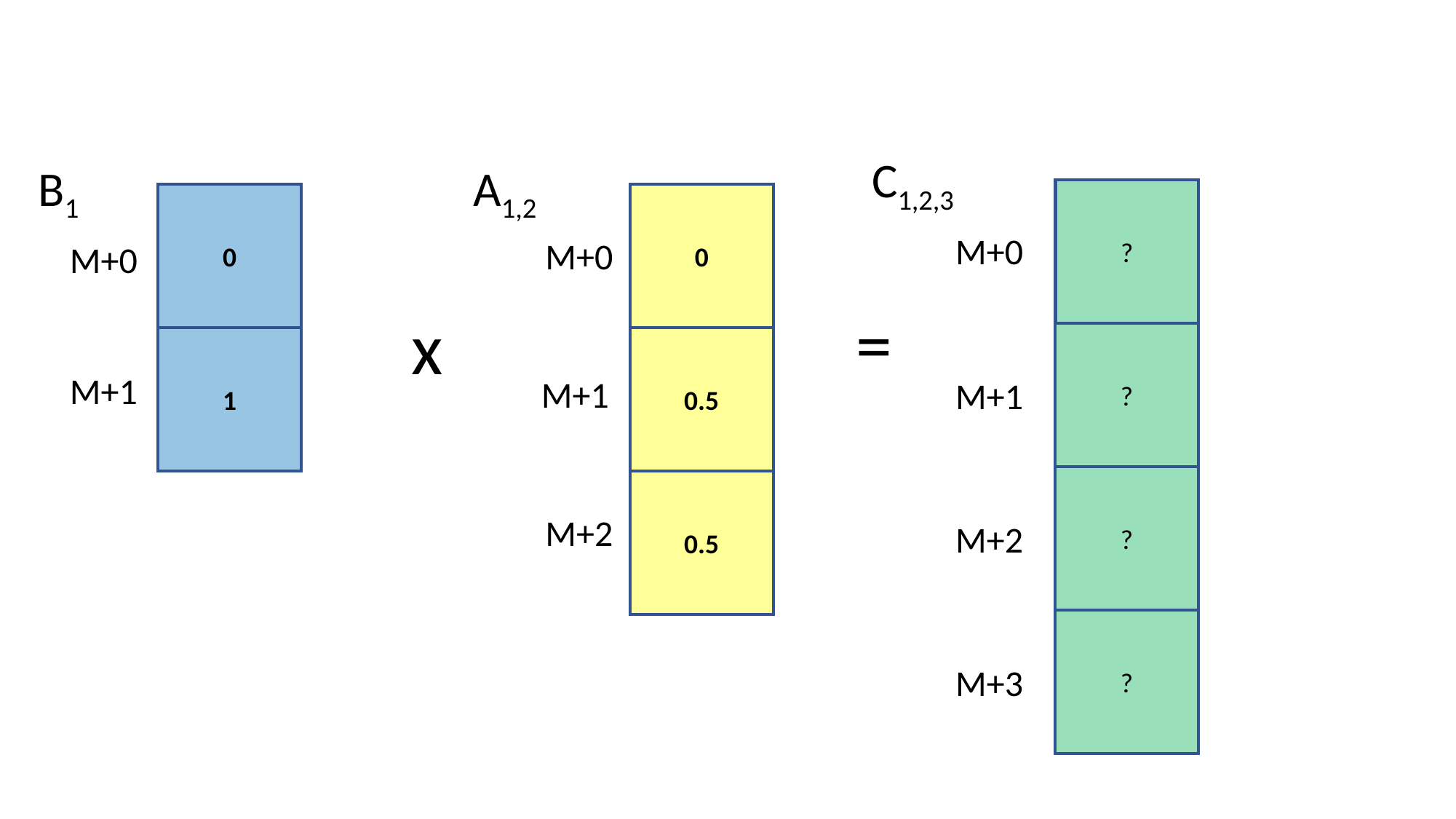

C1,2,3
?
?
?
M+0
M+1
M+2
?
M+3
B1
0
1
M+0
M+1
A1,2
0
0.5
0.5
M+0
M+1
M+2
=
x